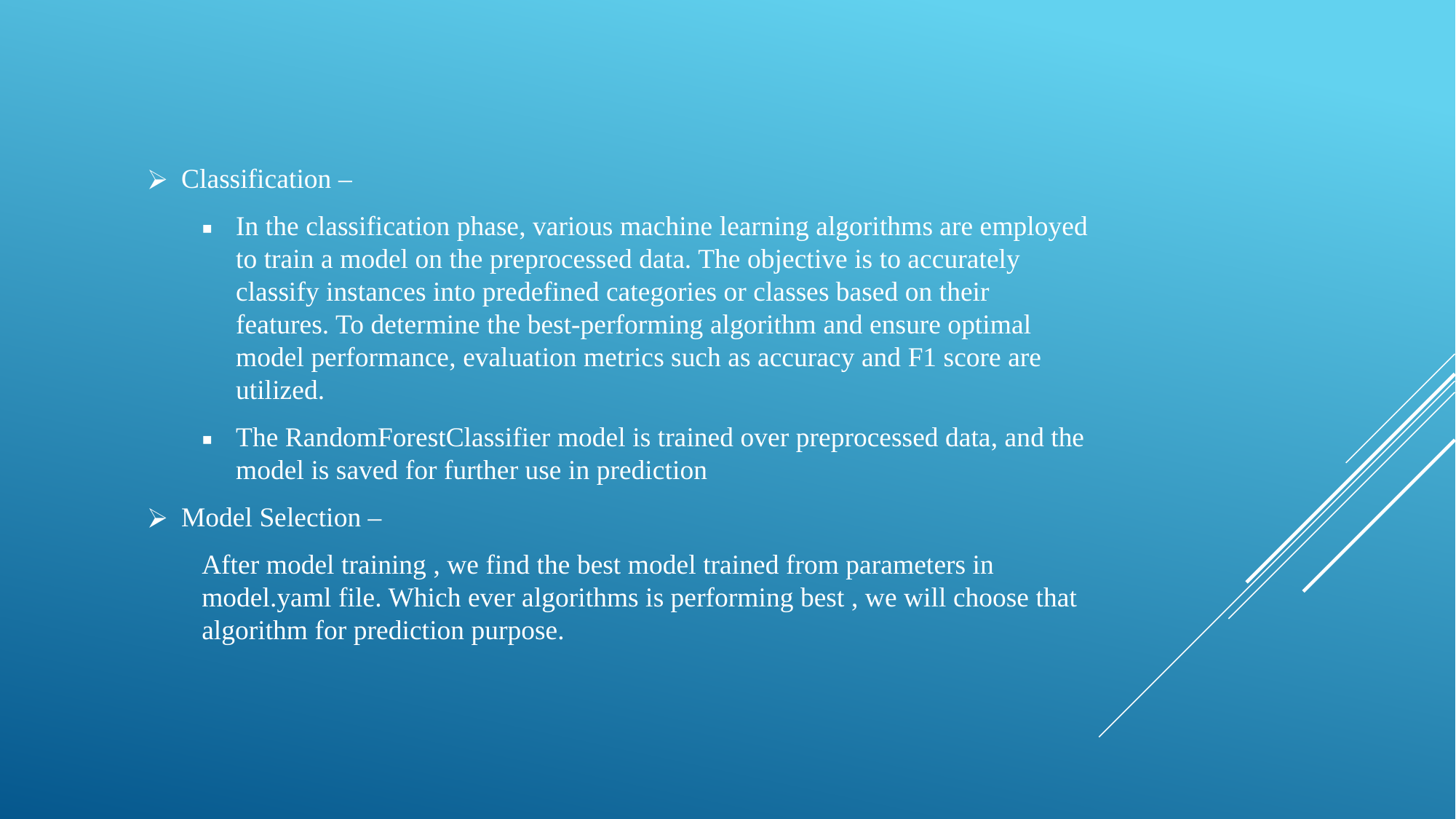

Classification –
In the classification phase, various machine learning algorithms are employed to train a model on the preprocessed data. The objective is to accurately classify instances into predefined categories or classes based on their features. To determine the best-performing algorithm and ensure optimal model performance, evaluation metrics such as accuracy and F1 score are utilized.
The RandomForestClassifier model is trained over preprocessed data, and the model is saved for further use in prediction
Model Selection –
After model training , we find the best model trained from parameters in model.yaml file. Which ever algorithms is performing best , we will choose that algorithm for prediction purpose.